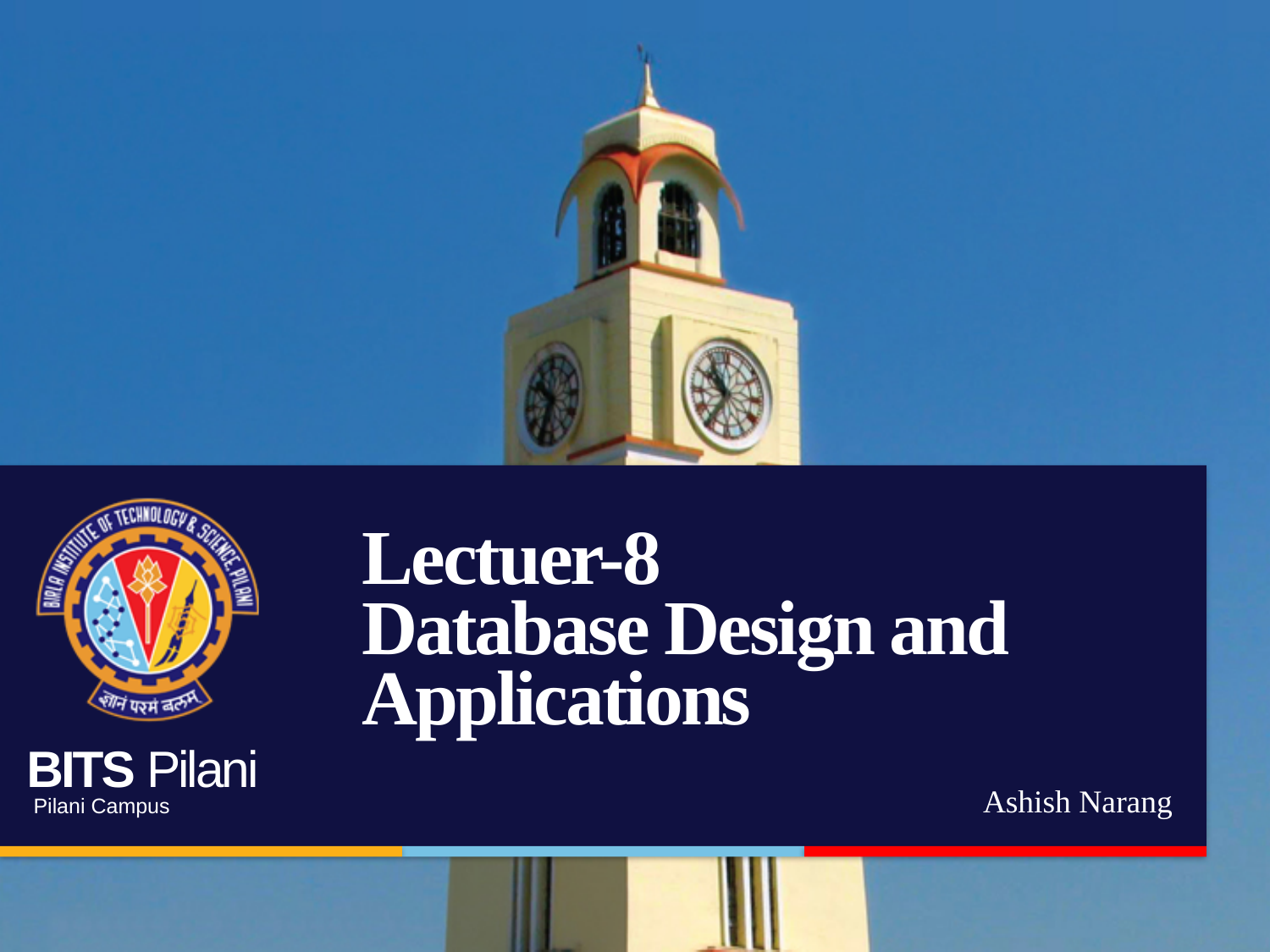

# Lectuer-8 Database Design and Applications
Ashish Narang